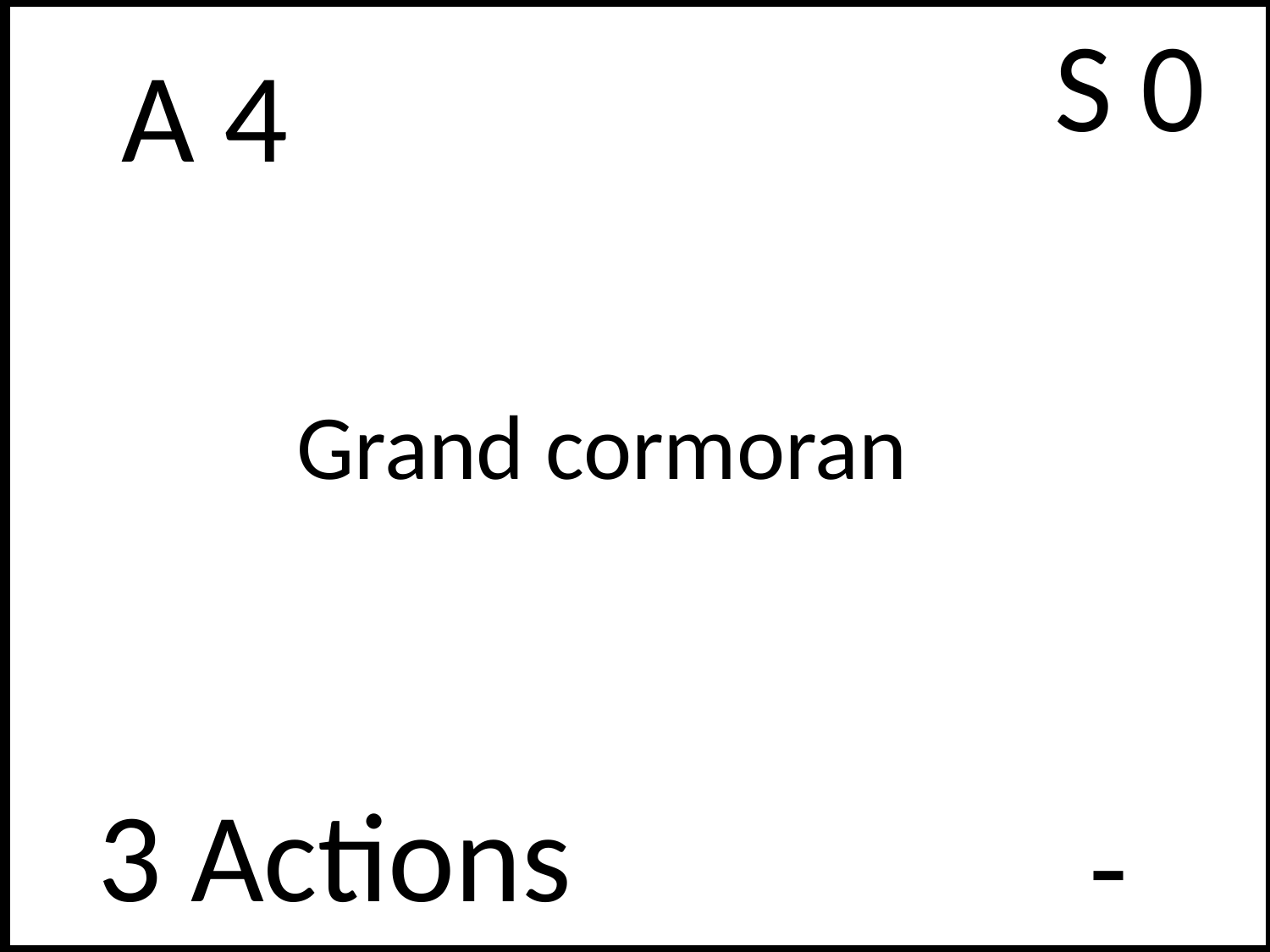

S 0
# A 4
Grand cormoran
3 Actions
-